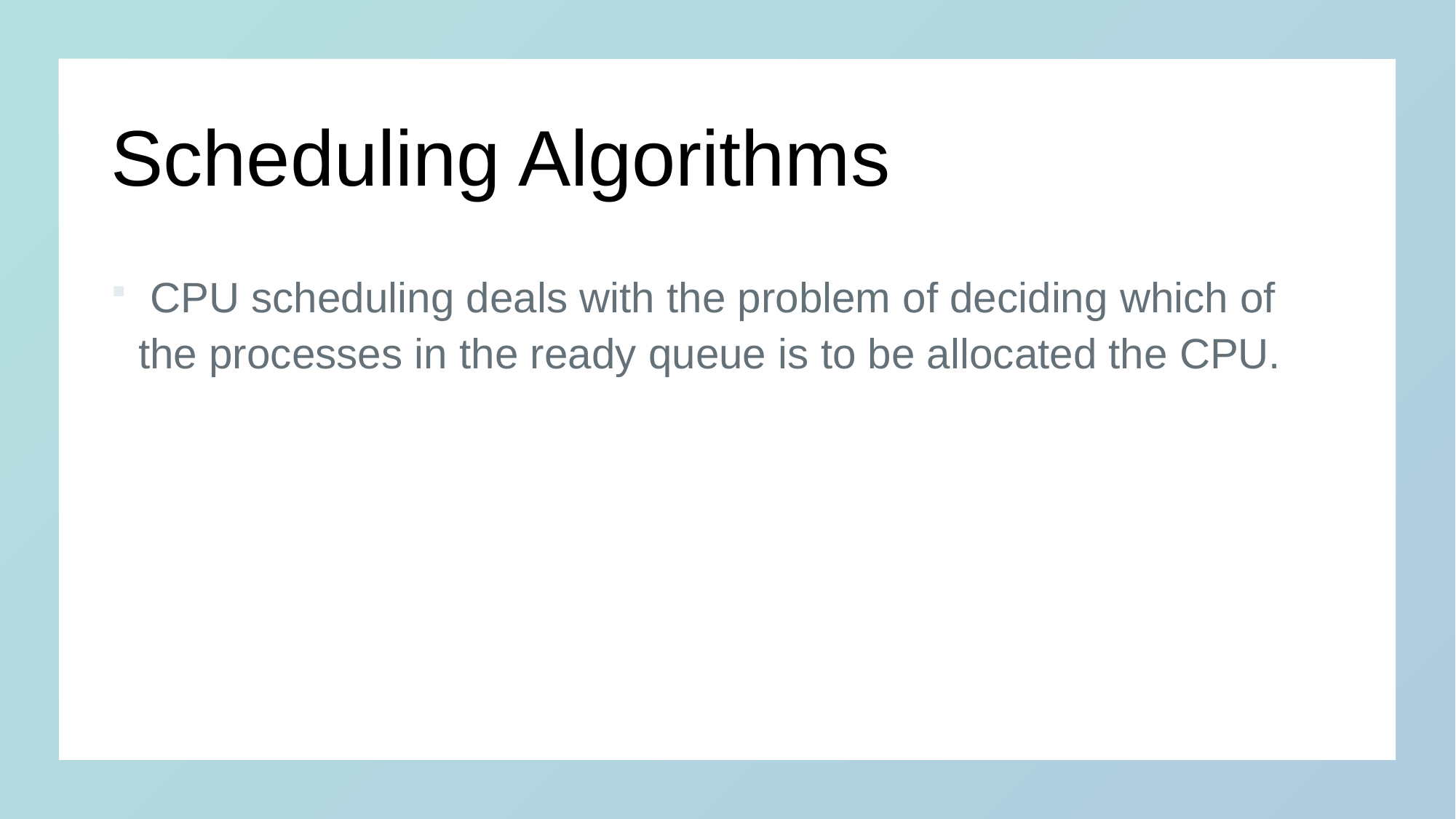

# Scheduling Algorithms
 CPU scheduling deals with the problem of deciding which of the processes in the ready queue is to be allocated the CPU.